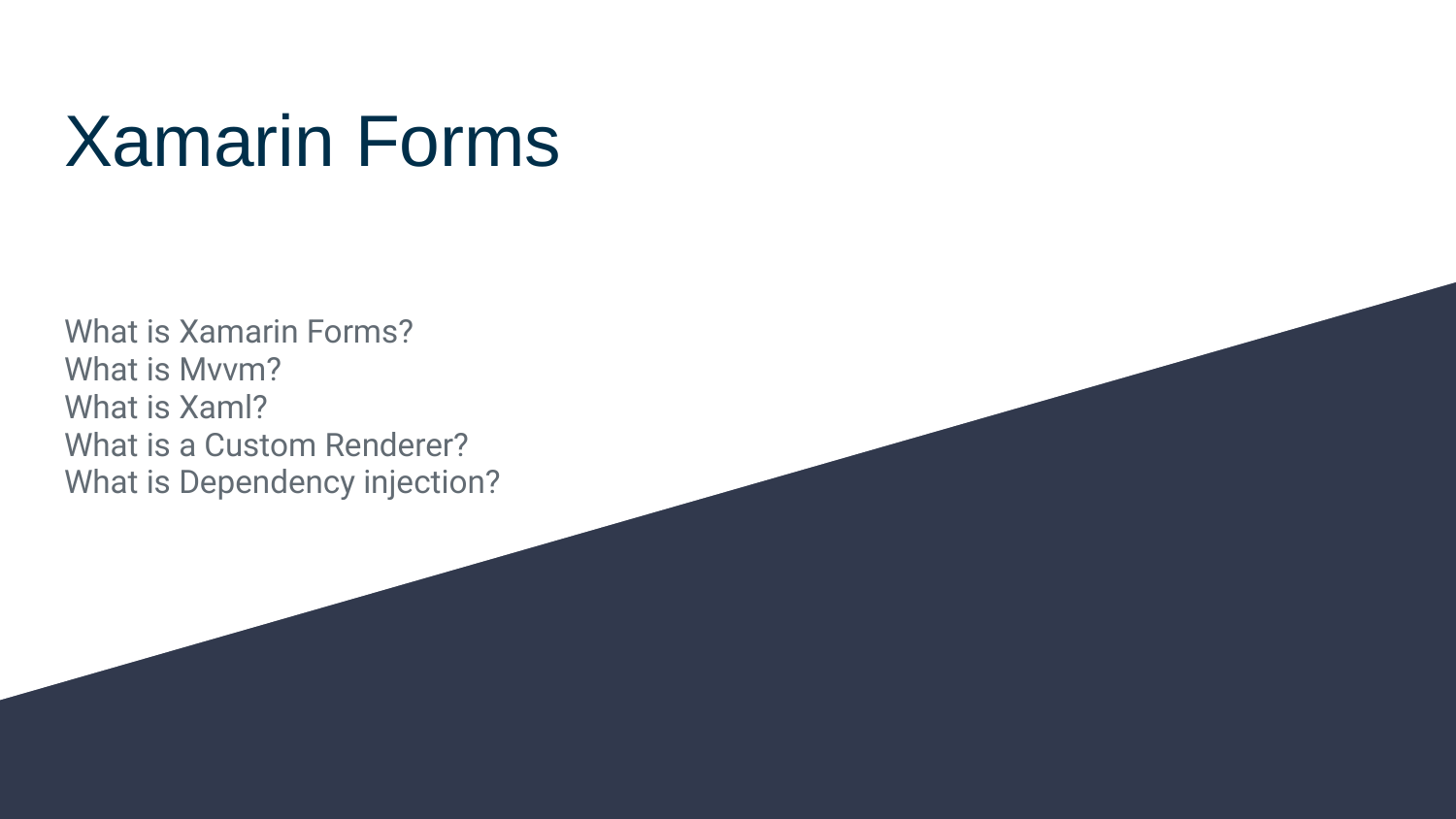

# Xamarin Forms
What is Xamarin Forms?
What is Mvvm?
What is Xaml?
What is a Custom Renderer?
What is Dependency injection?